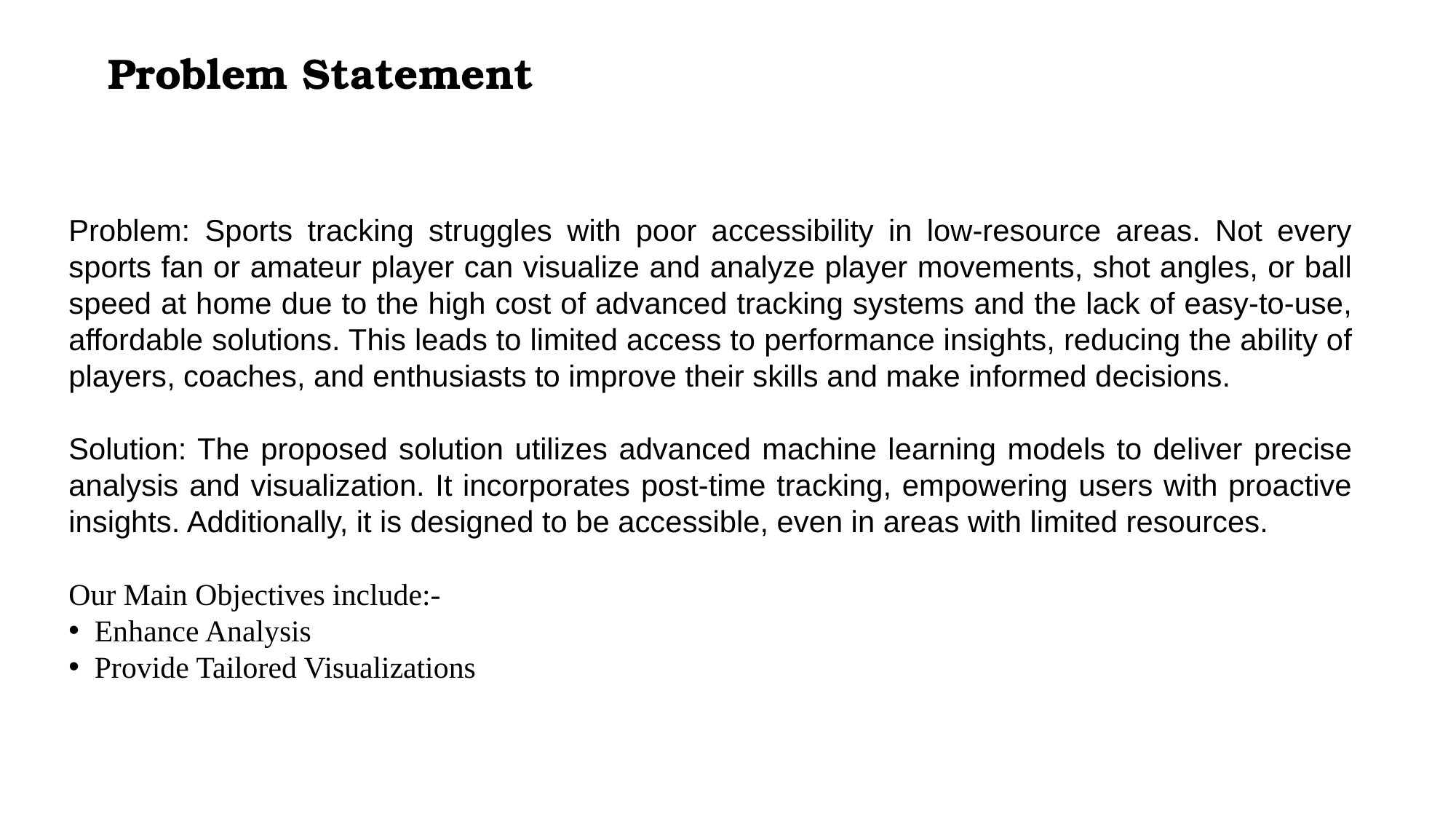

Problem Statement
Problem: Sports tracking struggles with poor accessibility in low-resource areas. Not every sports fan or amateur player can visualize and analyze player movements, shot angles, or ball speed at home due to the high cost of advanced tracking systems and the lack of easy-to-use, affordable solutions. This leads to limited access to performance insights, reducing the ability of players, coaches, and enthusiasts to improve their skills and make informed decisions.​
​
Solution: The proposed solution utilizes advanced machine learning models to deliver precise analysis and visualization. It incorporates post-time tracking, empowering users with proactive insights. Additionally, it is designed to be accessible, even in areas with limited resources.​
​
Our Main Objectives include:-​
Enhance Analysis​
Provide Tailored Visualizations